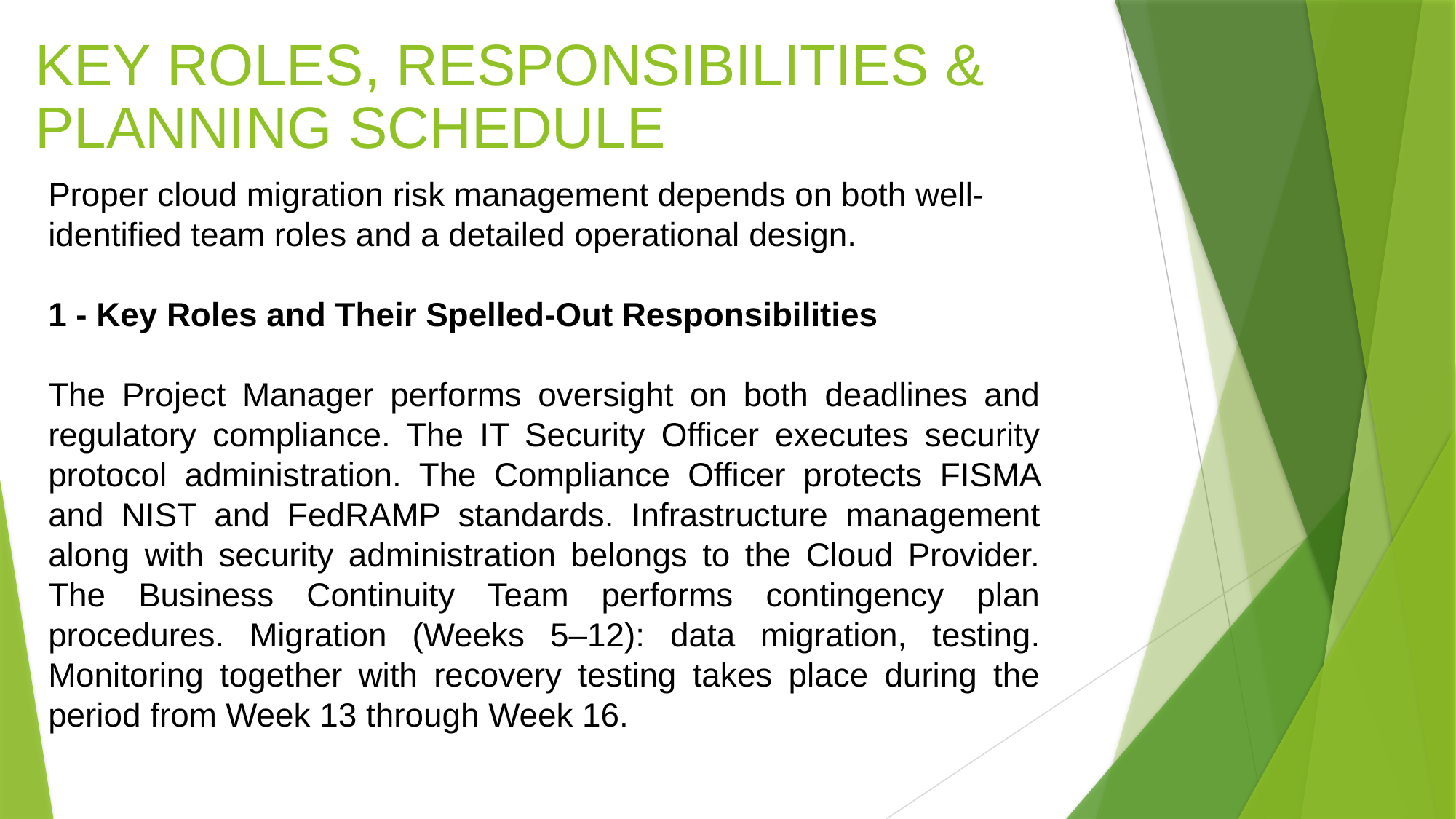

Key Roles, Responsibilities & Planning Schedule
Proper cloud migration risk management depends on both well-identified team roles and a detailed operational design.

1 - Key Roles and Their Spelled-Out Responsibilities

The Project Manager performs oversight on both deadlines and regulatory compliance. The IT Security Officer executes security protocol administration. The Compliance Officer protects FISMA and NIST and FedRAMP standards. Infrastructure management along with security administration belongs to the Cloud Provider. The Business Continuity Team performs contingency plan procedures. Migration (Weeks 5–12): data migration, testing. Monitoring together with recovery testing takes place during the period from Week 13 through Week 16.